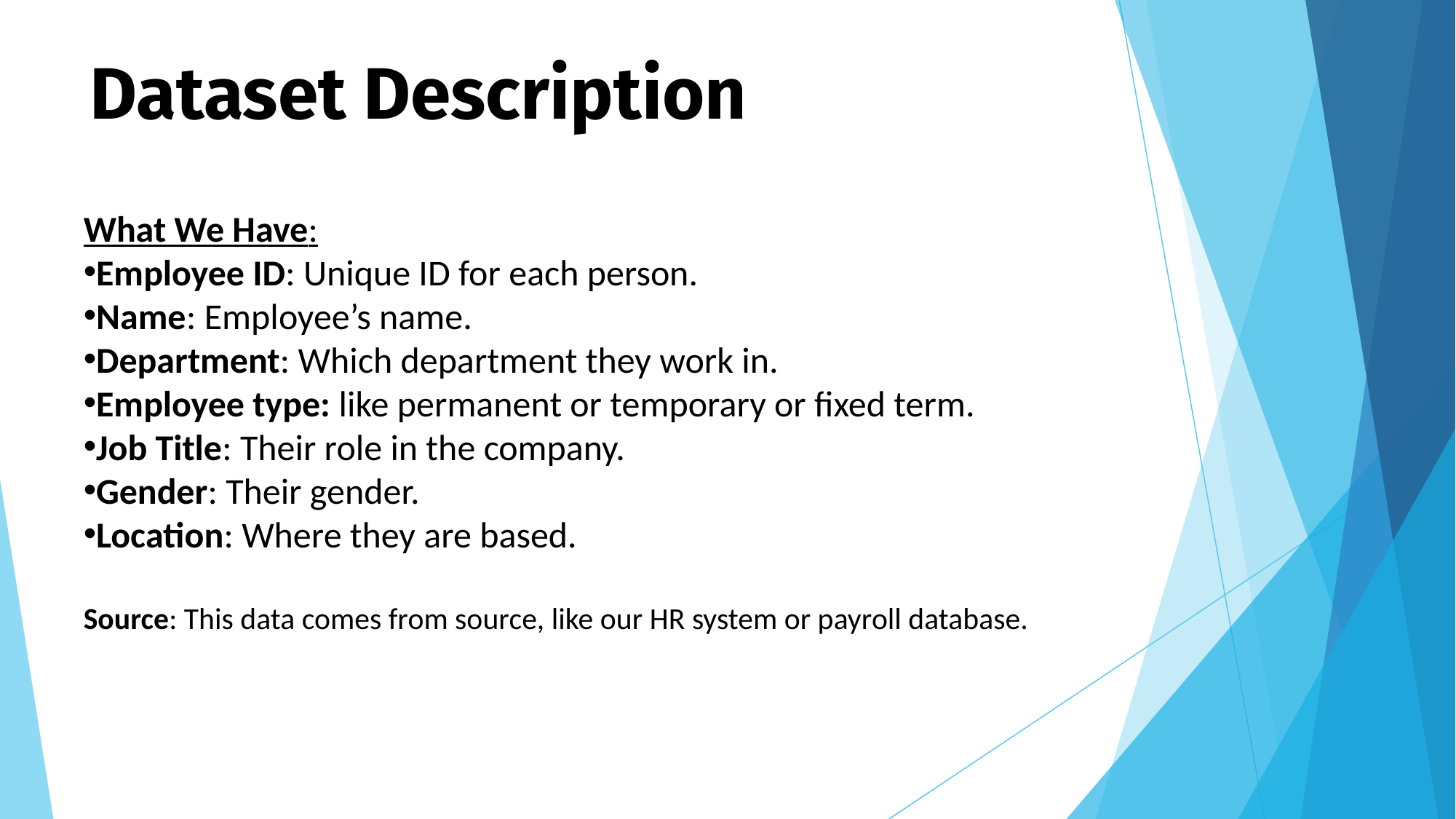

# Dataset Description
What We Have:
Employee ID: Unique ID for each person.
Name: Employee’s name.
Department: Which department they work in.
Employee type: like permanent or temporary or fixed term.
Job Title: Their role in the company.
Gender: Their gender.
Location: Where they are based.

Source: This data comes from source, like our HR system or payroll database.